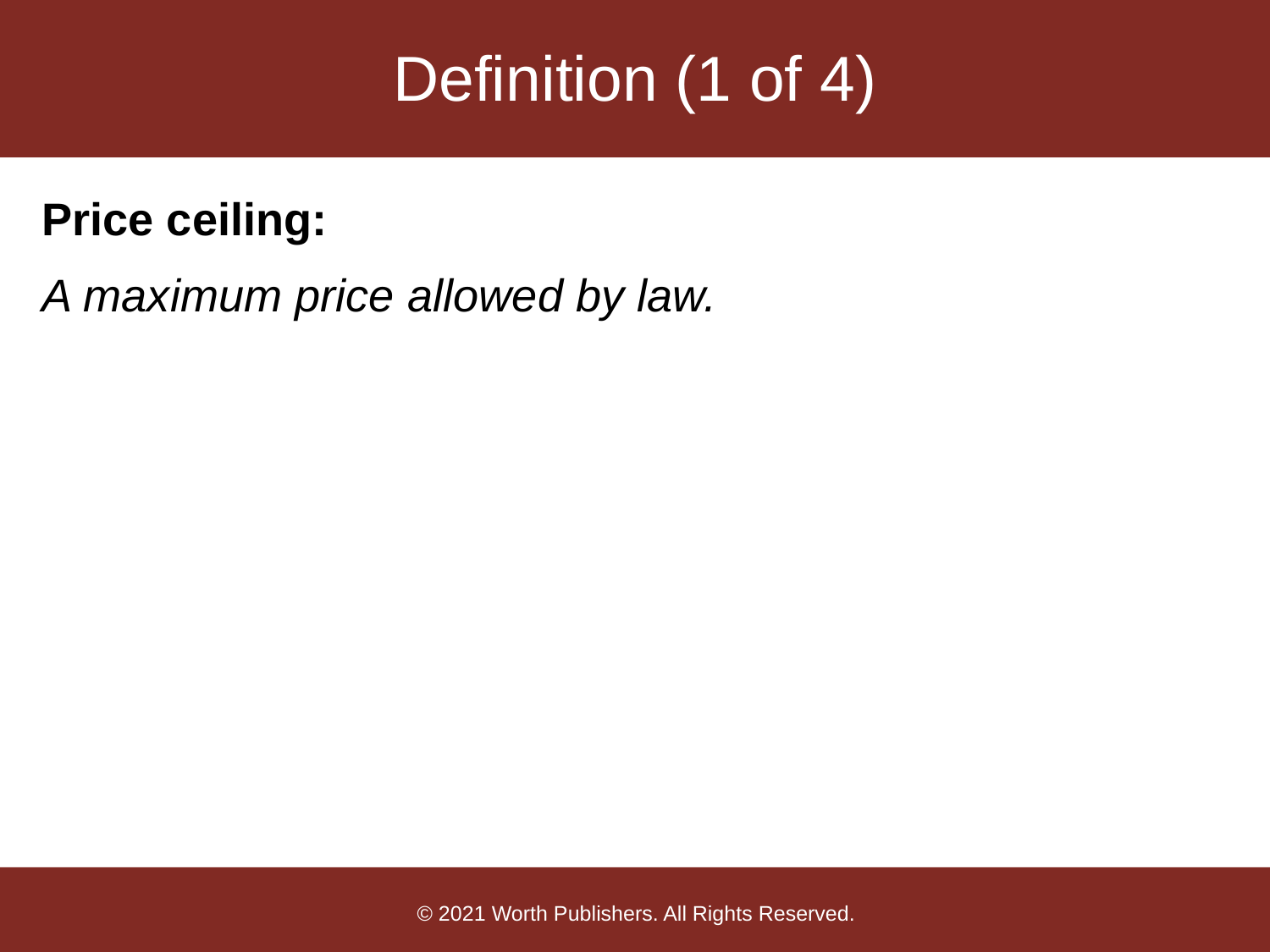

# Definition (1 of 4)
Price ceiling:
A maximum price allowed by law.